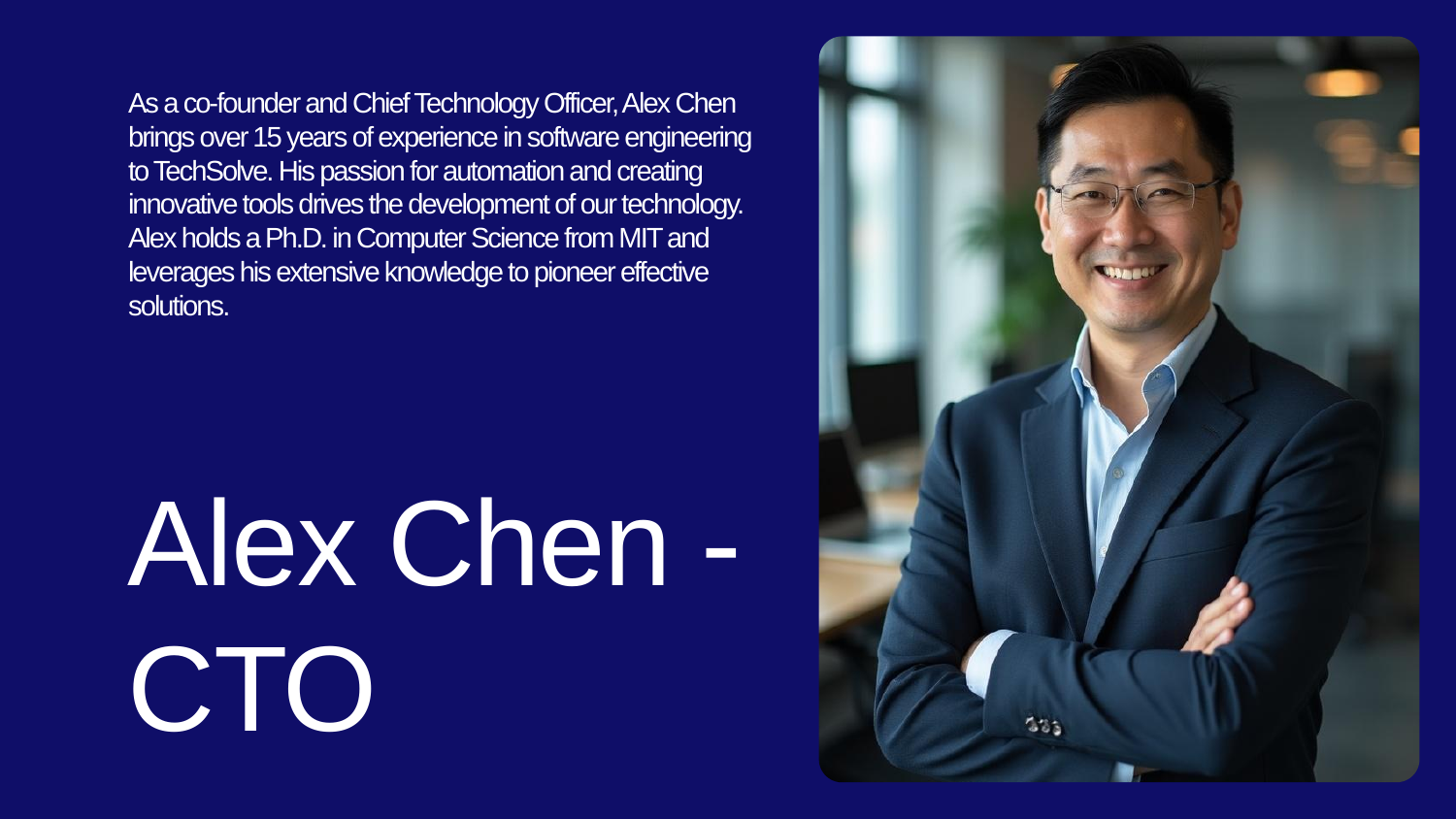

As a co-founder and Chief Technology Officer, Alex Chen brings over 15 years of experience in software engineering to TechSolve. His passion for automation and creating innovative tools drives the development of our technology. Alex holds a Ph.D. in Computer Science from MIT and leverages his extensive knowledge to pioneer effective solutions.
Alex Chen - CTO